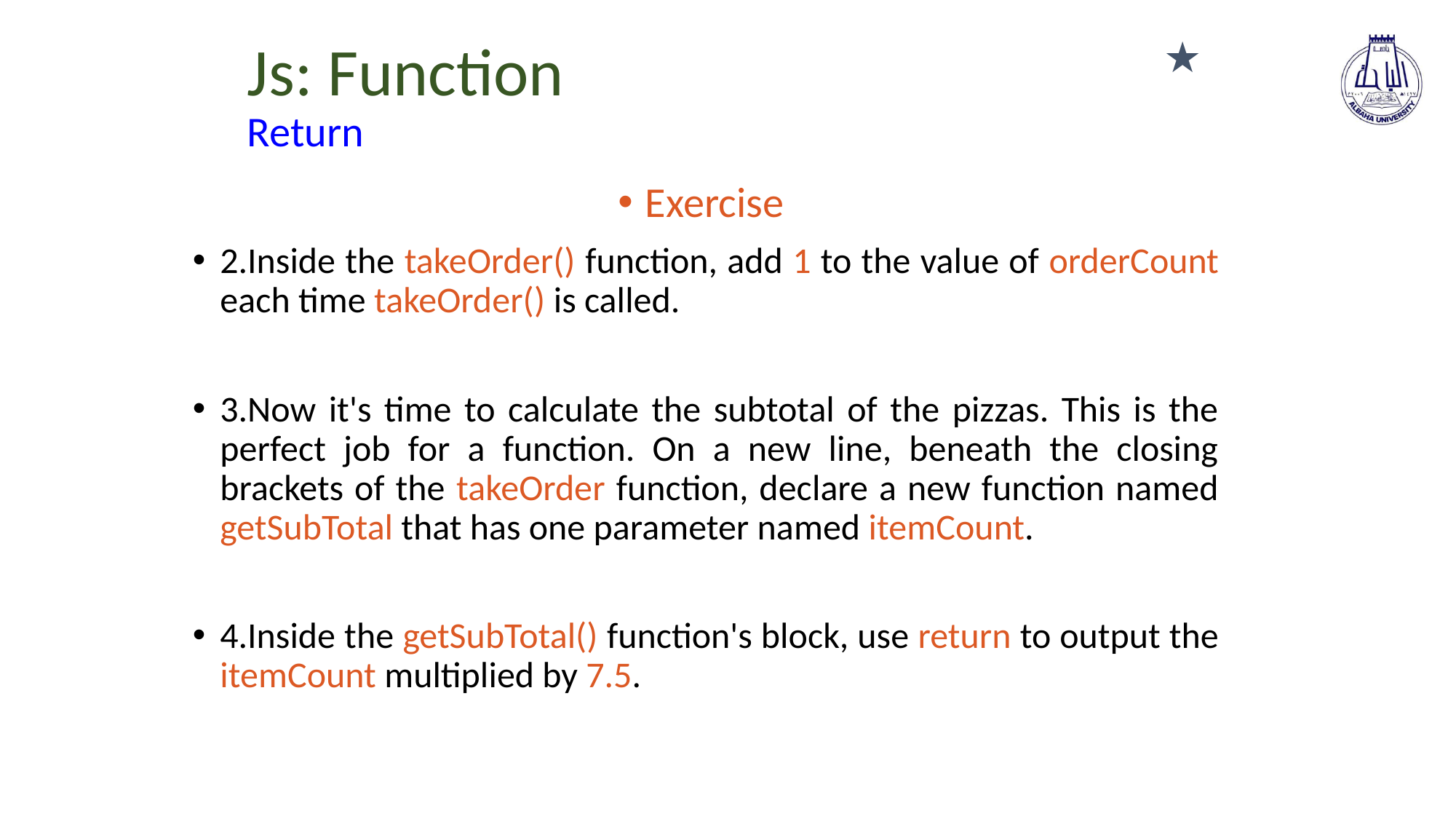

# Js: Function Return
★
Exercise
2.Inside the takeOrder() function, add 1 to the value of orderCount each time takeOrder() is called.

3.Now it's time to calculate the subtotal of the pizzas. This is the perfect job for a function. On a new line, beneath the closing brackets of the takeOrder function, declare a new function named getSubTotal that has one parameter named itemCount.

4.Inside the getSubTotal() function's block, use return to output the itemCount multiplied by 7.5.